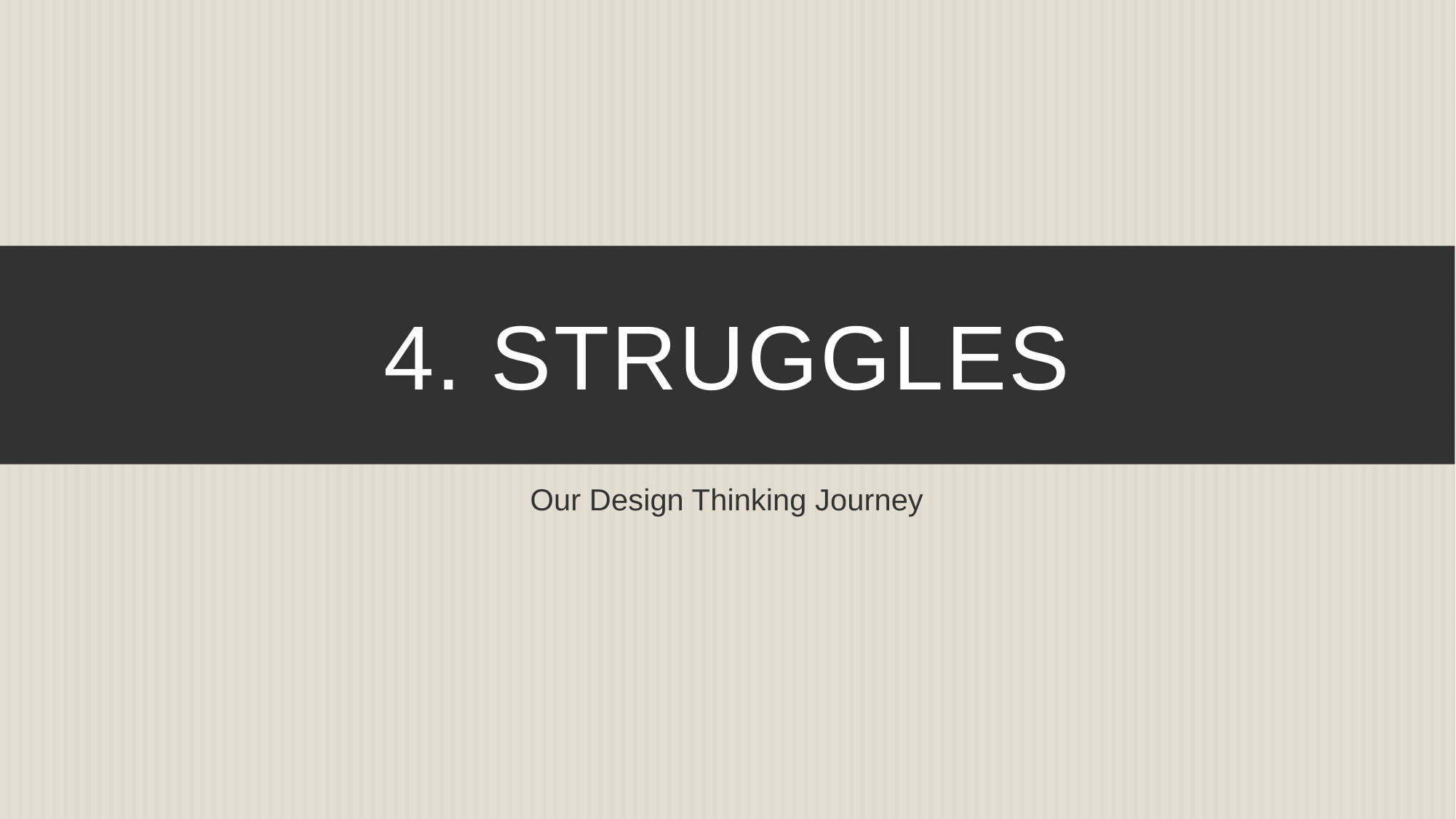

# 4. struggles
Our Design Thinking Journey